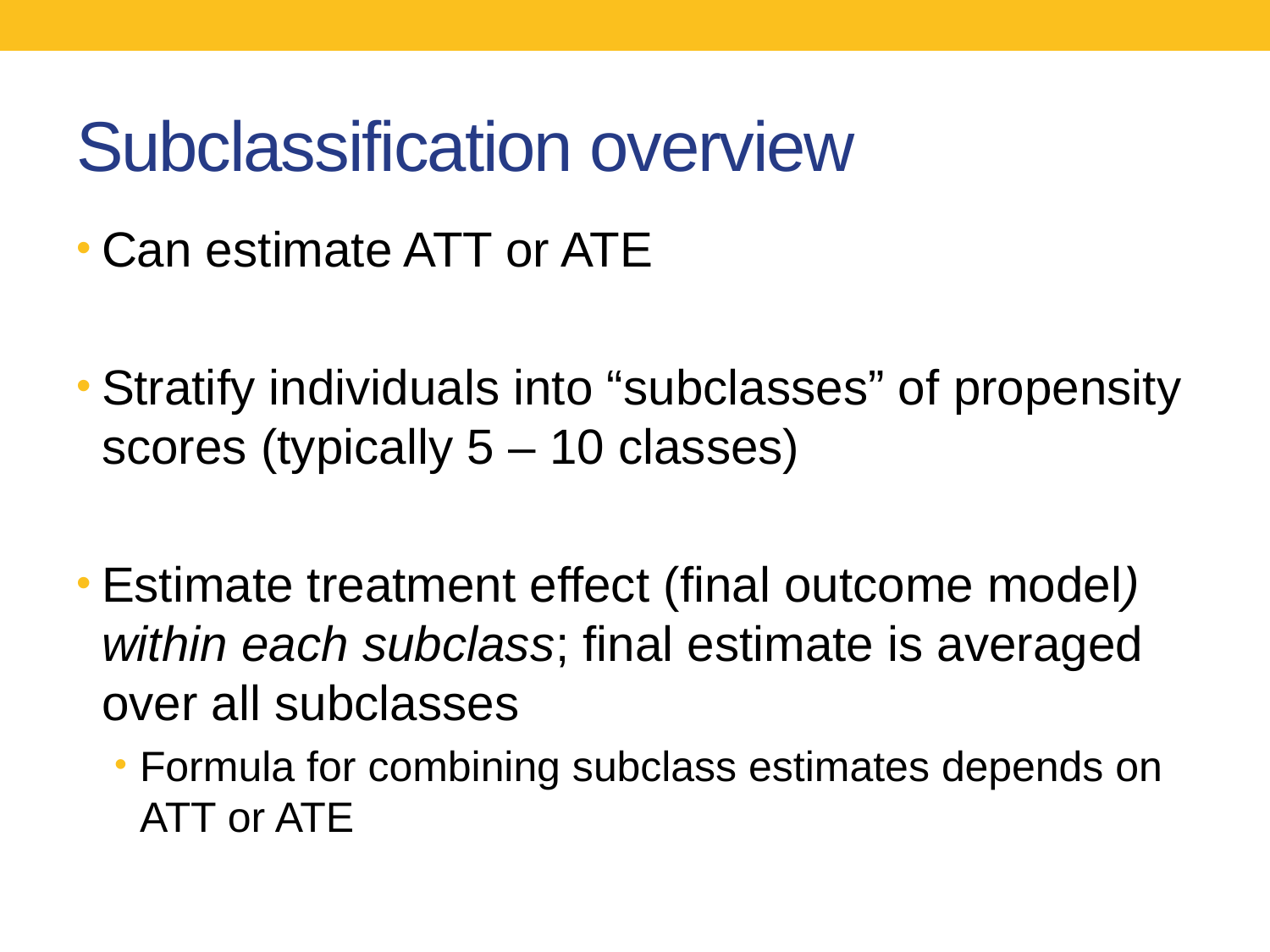

# Subclassification overview
Can estimate ATT or ATE

Stratify individuals into “subclasses” of propensity scores (typically 5 – 10 classes)

Estimate treatment effect (final outcome model) within each subclass; final estimate is averaged over all subclasses
Formula for combining subclass estimates depends on ATT or ATE